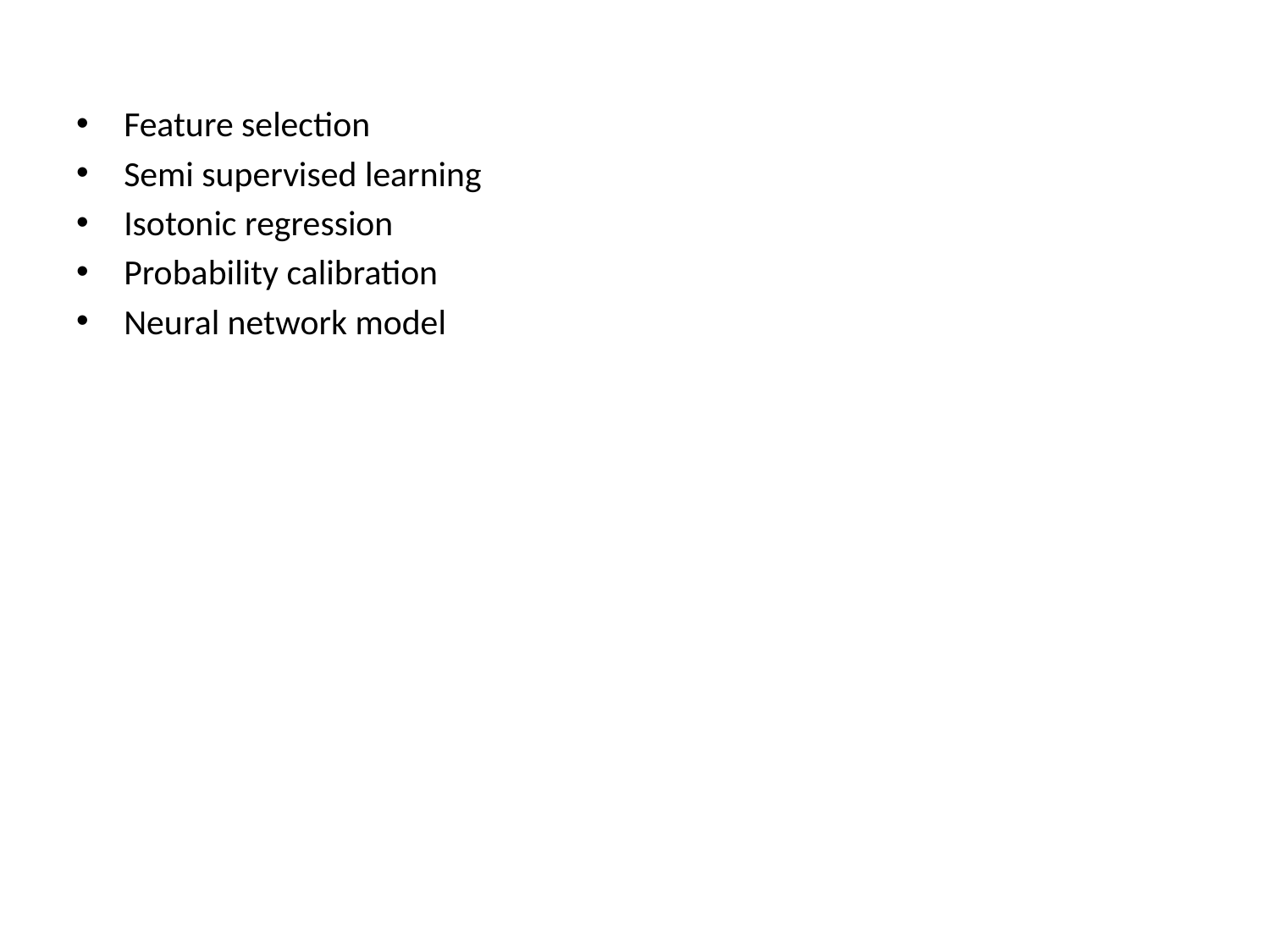

Feature selection
Semi supervised learning
Isotonic regression
Probability calibration
Neural network model